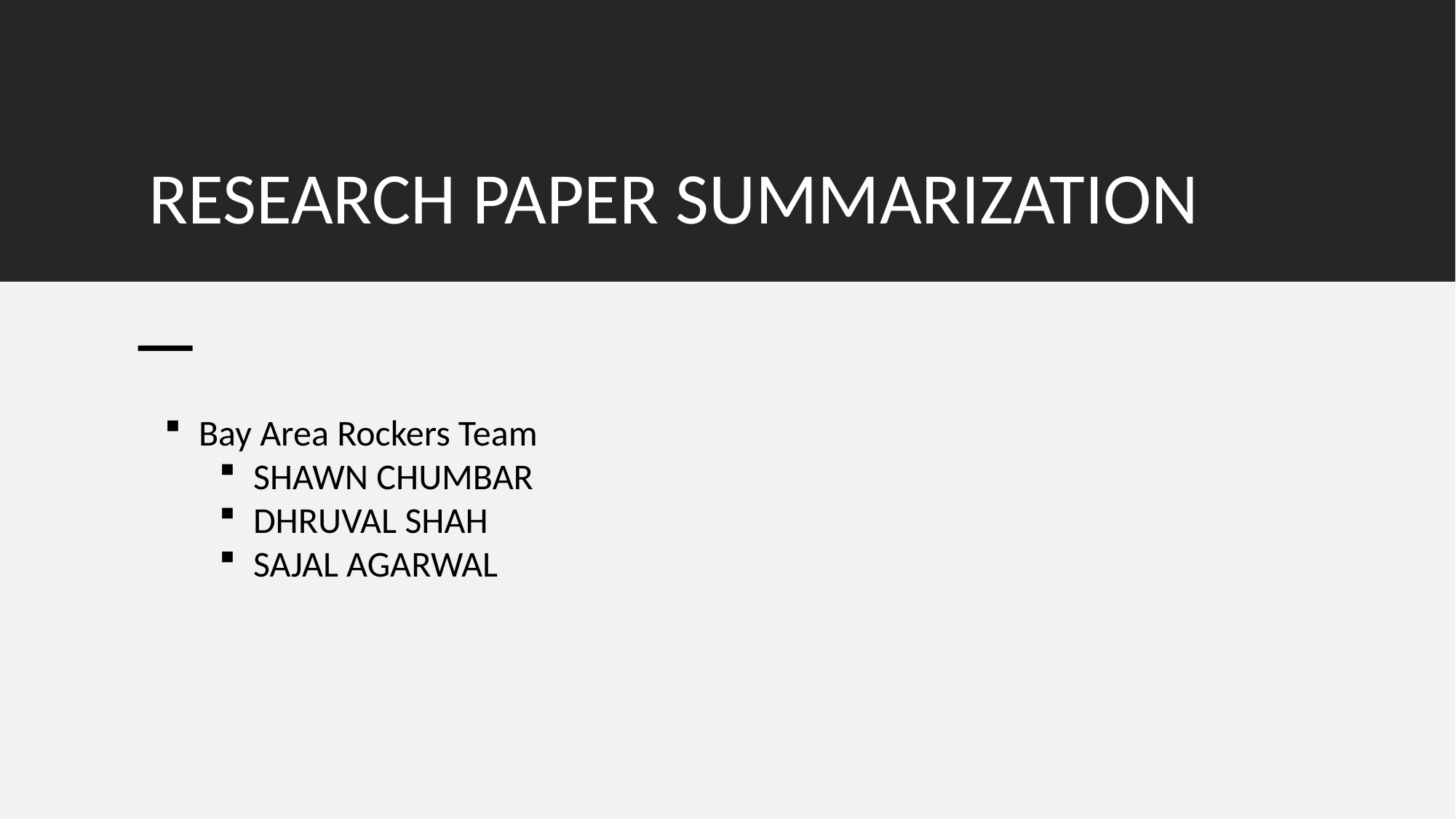

# RESEARCH PAPER SUMMARIZATION

Bay Area Rockers Team
SHAWN CHUMBAR
DHRUVAL SHAH
SAJAL AGARWAL